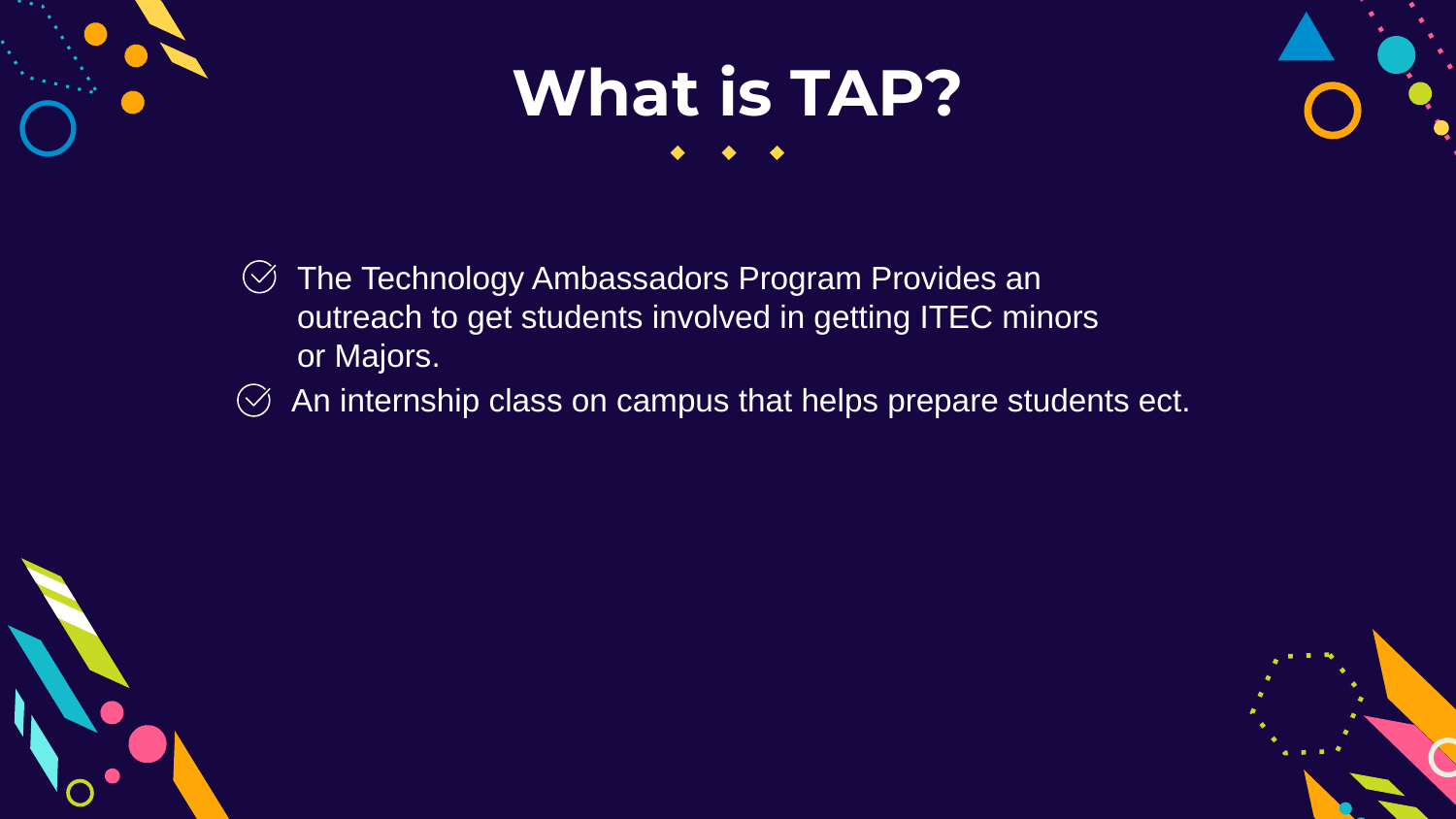

What is TAP?

The Technology Ambassadors Program Provides an outreach to get students involved in getting ITEC minors or Majors.

An internship class on campus that helps prepare students ect.